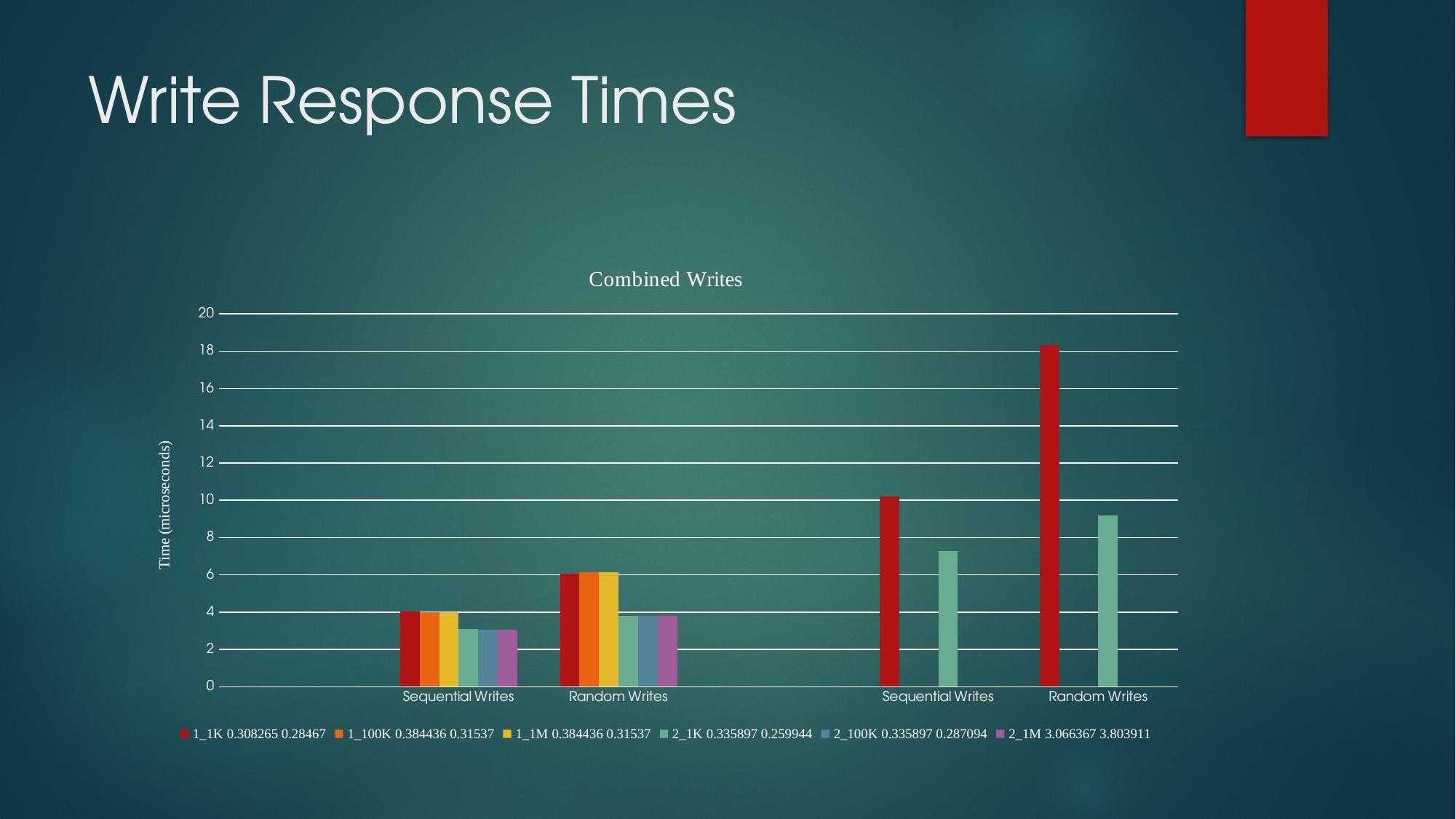

# Write Response Times

### Chart: Combined Writes

| Category | 1_1K | 1_100K | 1_1M | 2_1K | 2_100K | 2_1M |
|---|---|---|---|---|---|---|
|  | 0.0 | 0.0 | 0.0 | 0.0 | 0.0 | 0.0 |
| Sequential Writes | 4.034611 | 3.991073 | 3.991073 | 3.089209 | 3.066367 | 3.066367 |
| Random Writes | 6.076683 | 6.157068 | 6.157068 | 3.784139 | 3.803911 | 3.803911 |
|  | 0.0 | 0.0 | 0.0 | 0.0 | 0.0 | 0.0 |
| Sequential Writes | 10.188642 | None | None | 7.293476 | None | None |
| Random Writes | 18.312614 | None | None | 9.185566 | None | None |